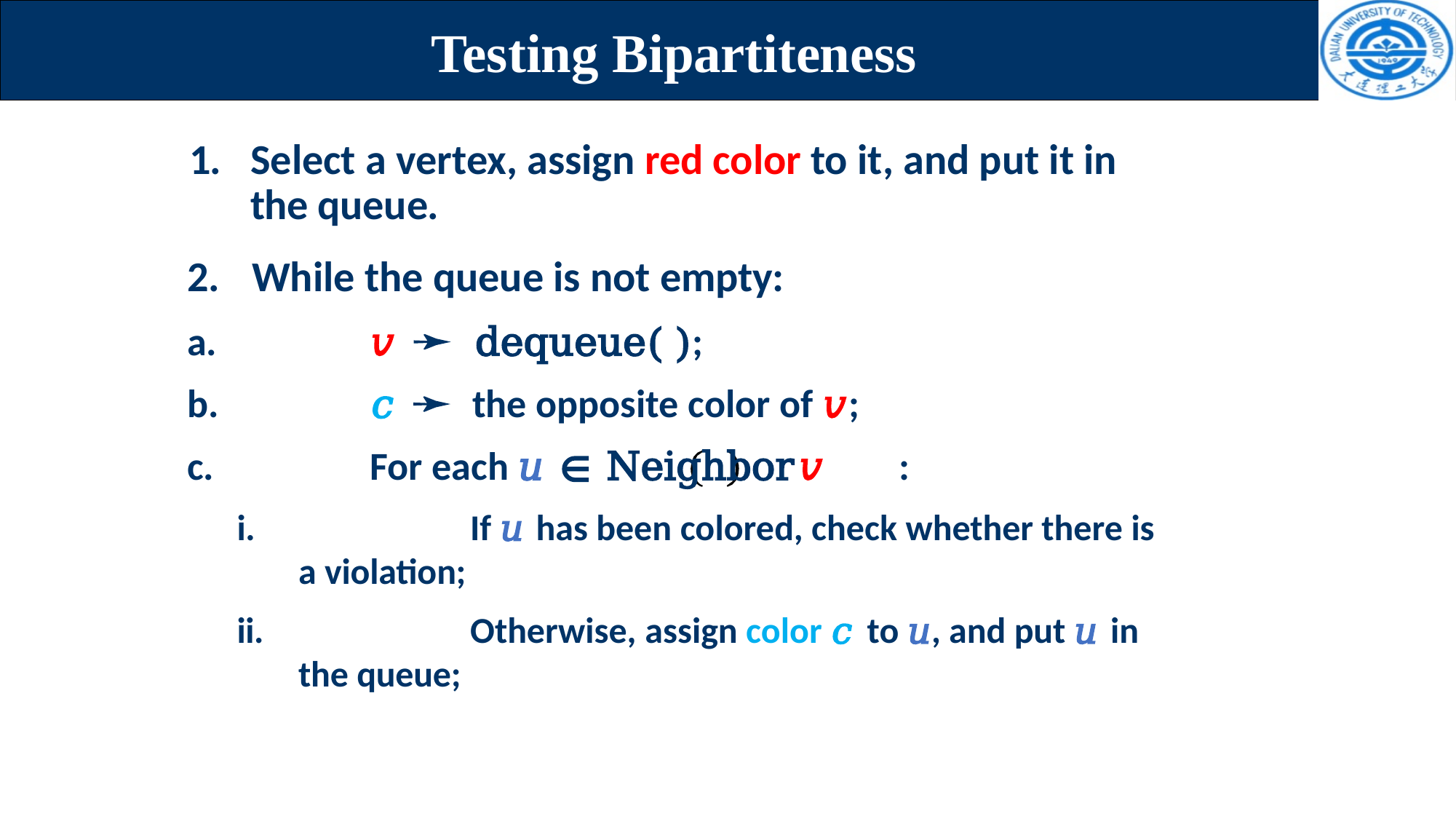

# Testing Bipartiteness
1.	Select a vertex, assign red color to it, and put it in the queue.
2.	While the queue is not empty:
a.	𝑣 ➛ dequeue( );
b.	𝑐 ➛ the opposite color of 𝑣;
c.	For each 𝑢 ∈ Neighbor	𝑣	:
i.	If 𝑢 has been colored, check whether there is a violation;
ii.	Otherwise, assign color 𝑐 to 𝑢, and put 𝑢 in the queue;